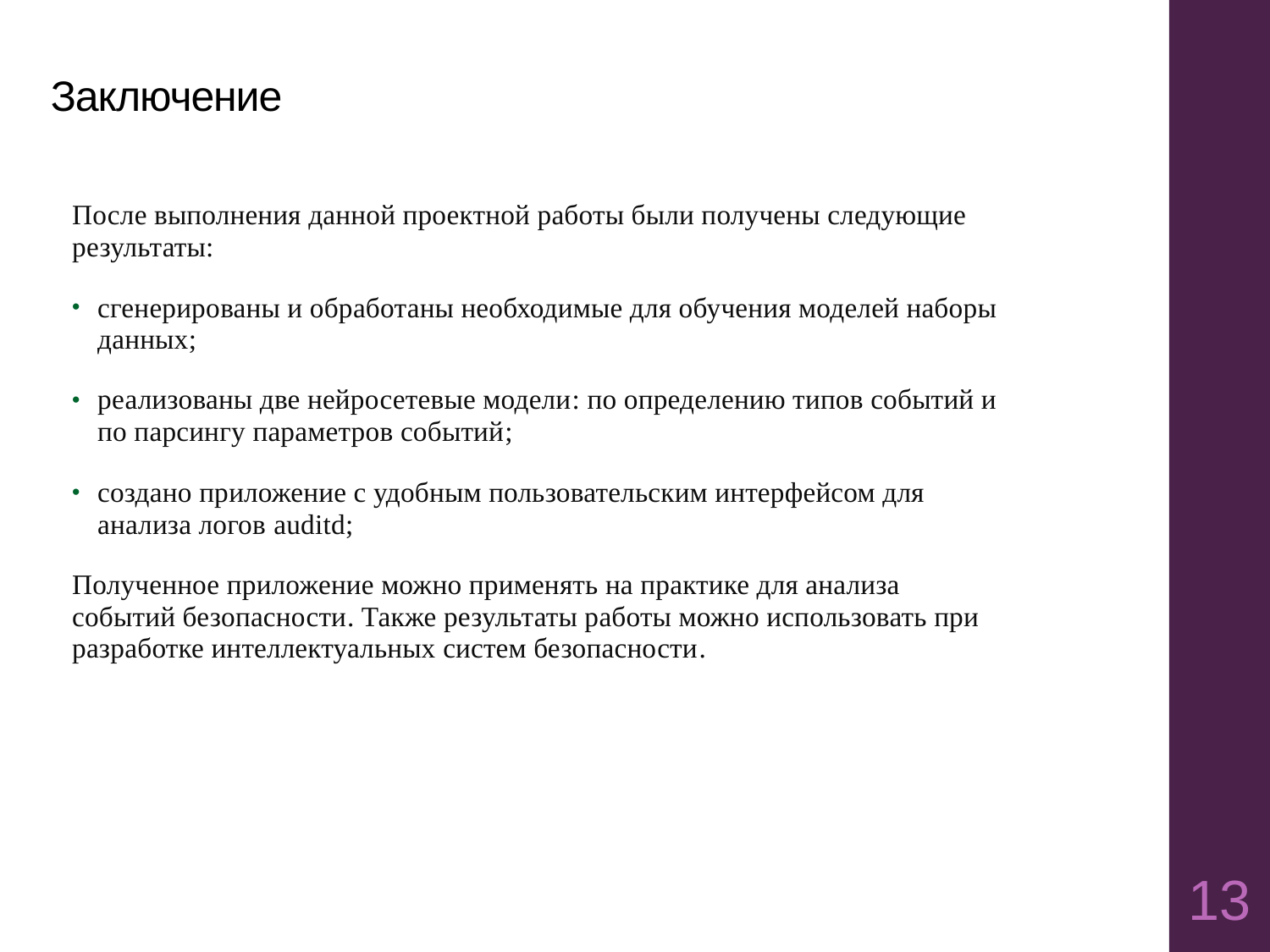

Заключение
После выполнения данной проектной работы были получены следующие результаты:
сгенерированы и обработаны необходимые для обучения моделей наборы данных;
реализованы две нейросетевые модели: по определению типов событий и по парсингу параметров событий;
создано приложение с удобным пользовательским интерфейсом для анализа логов auditd;
Полученное приложение можно применять на практике для анализа событий безопасности. Также результаты работы можно использовать при разработке интеллектуальных систем безопасности.
13